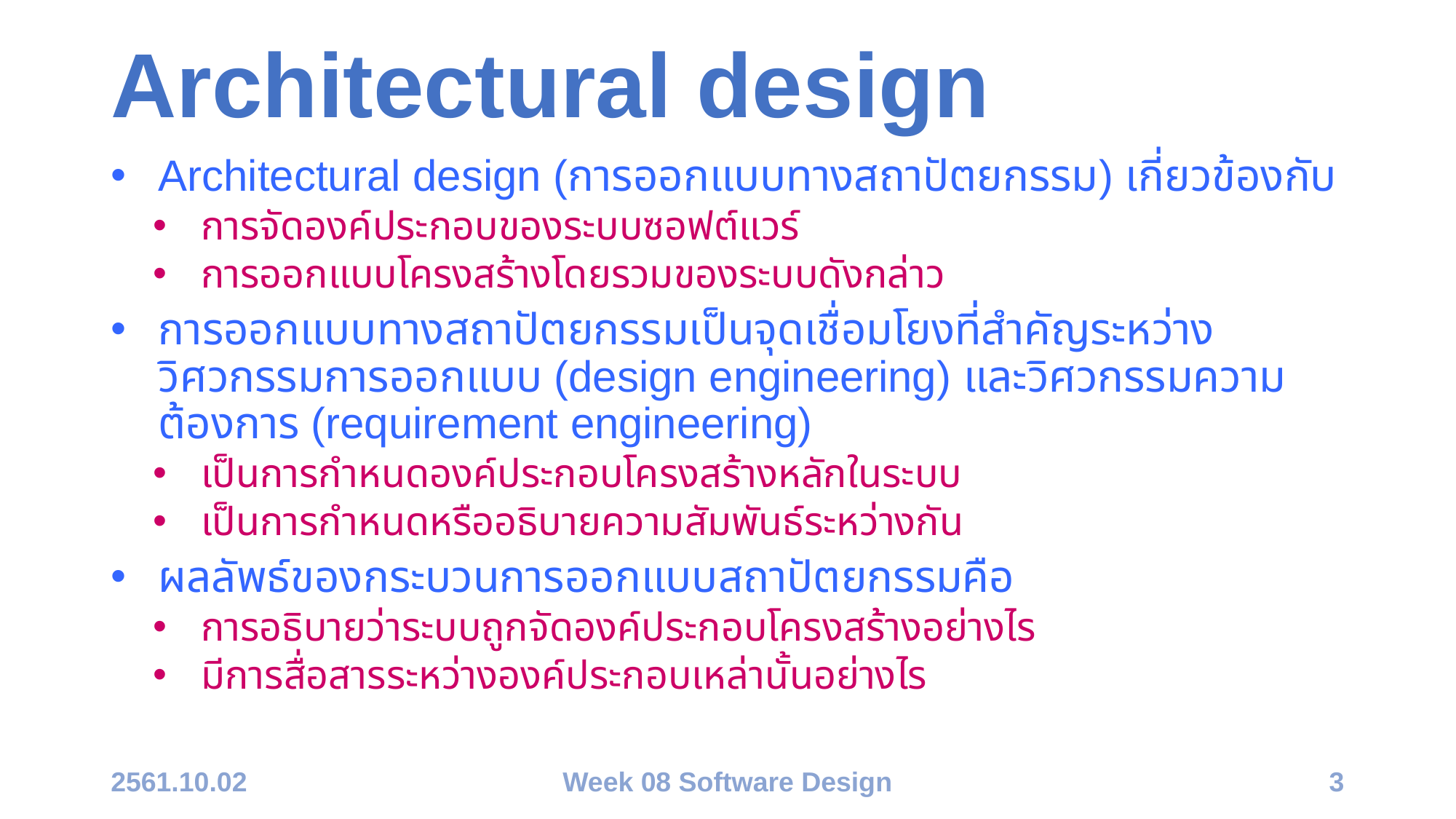

# Architectural design
Architectural design (การออกแบบทางสถาปัตยกรรม) เกี่ยวข้องกับ
การจัดองค์ประกอบของระบบซอฟต์แวร์
การออกแบบโครงสร้างโดยรวมของระบบดังกล่าว
การออกแบบทางสถาปัตยกรรมเป็นจุดเชื่อมโยงที่สำคัญระหว่างวิศวกรรมการออกแบบ (design engineering) และวิศวกรรมความต้องการ (requirement engineering)
เป็นการกำหนดองค์ประกอบโครงสร้างหลักในระบบ
เป็นการกำหนดหรืออธิบายความสัมพันธ์ระหว่างกัน
ผลลัพธ์ของกระบวนการออกแบบสถาปัตยกรรมคือ
การอธิบายว่าระบบถูกจัดองค์ประกอบโครงสร้างอย่างไร
มีการสื่อสารระหว่างองค์ประกอบเหล่านั้นอย่างไร
2561.10.02
Week 08 Software Design
3